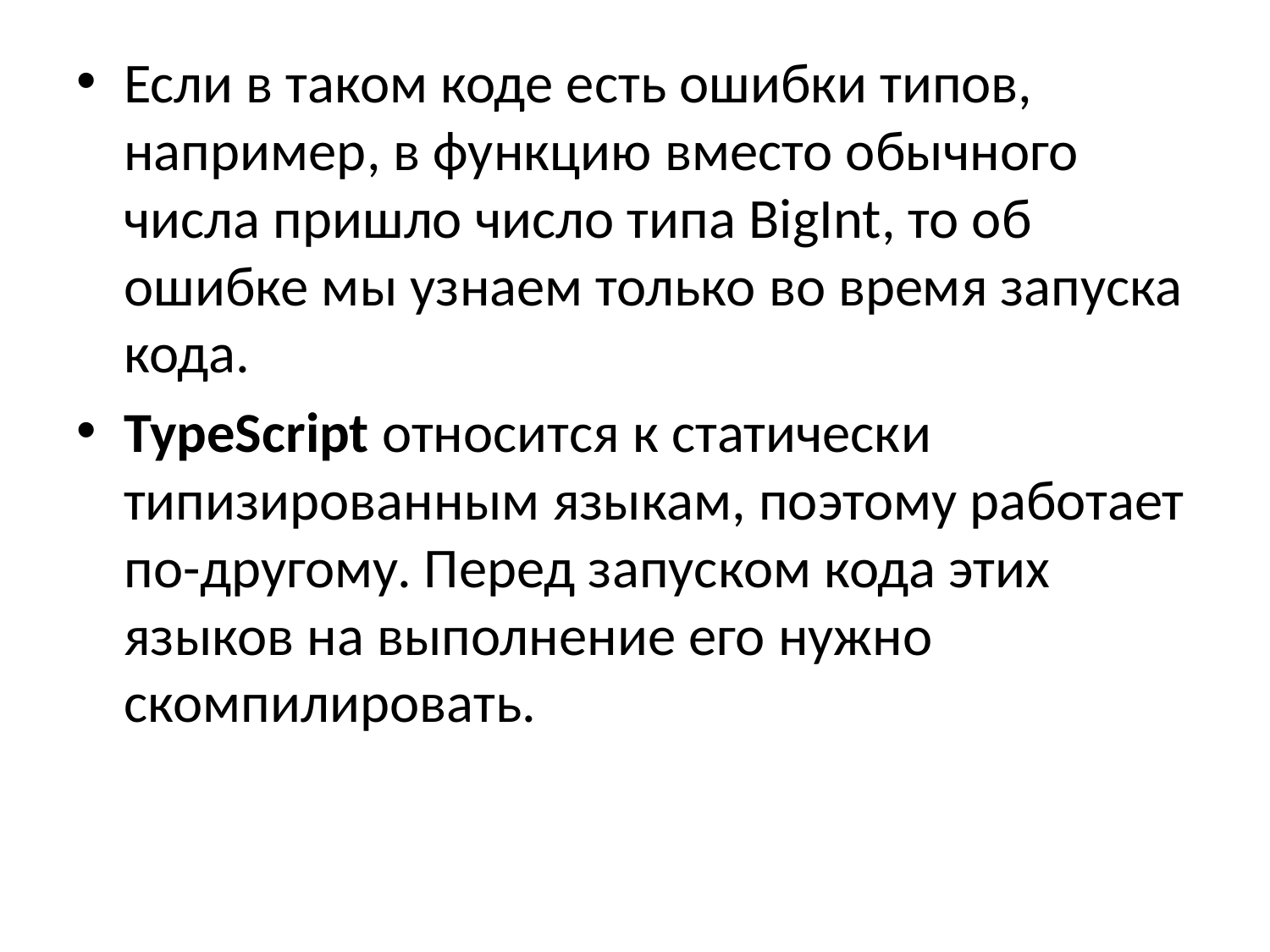

Если в таком коде есть ошибки типов, например, в функцию вместо обычного числа пришло число типа BigInt, то об ошибке мы узнаем только во время запуска кода.
TypeScript относится к статически типизированным языкам, поэтому работает по-другому. Перед запуском кода этих языков на выполнение его нужно скомпилировать.